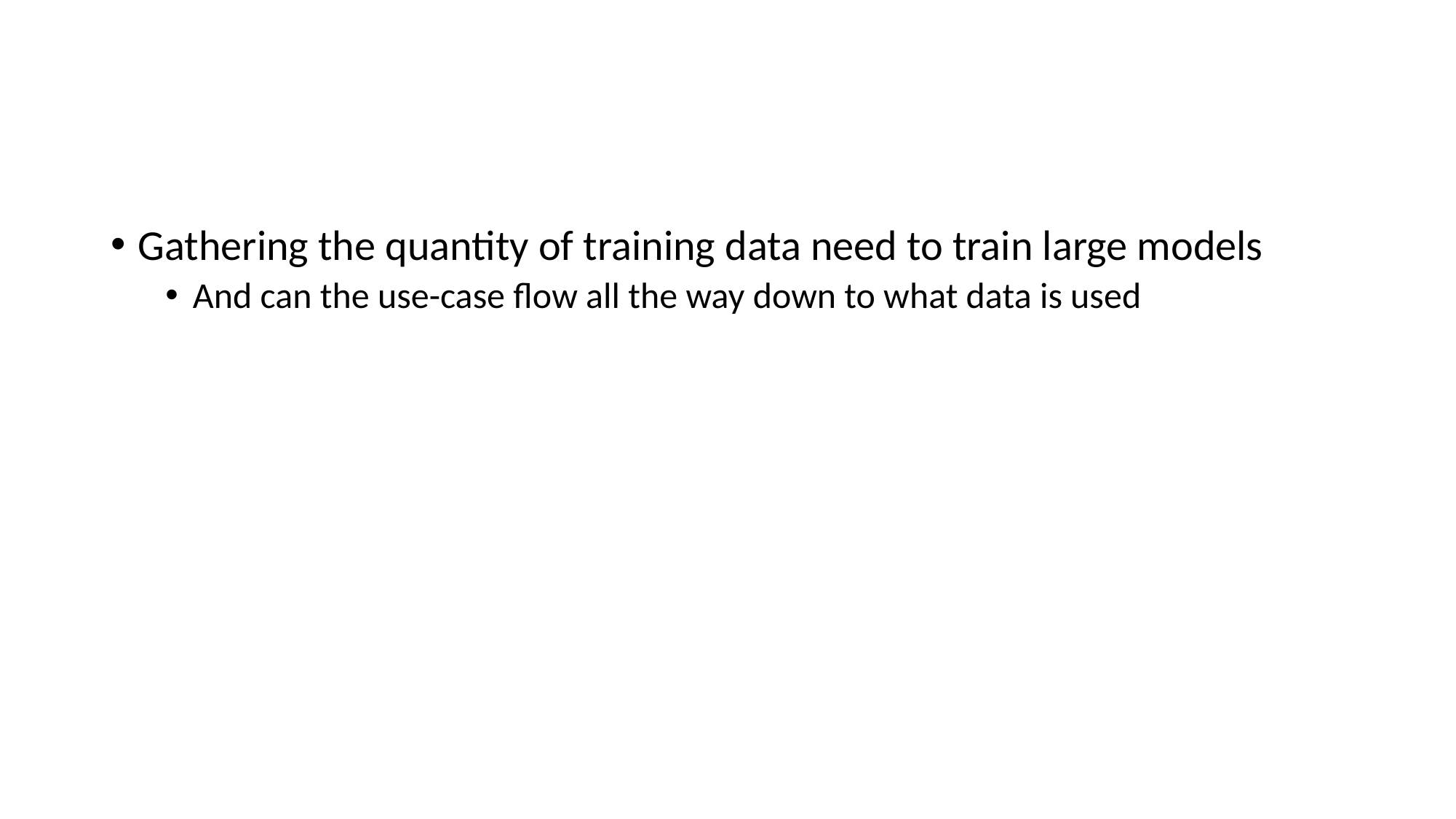

#
Gathering the quantity of training data need to train large models
And can the use-case flow all the way down to what data is used